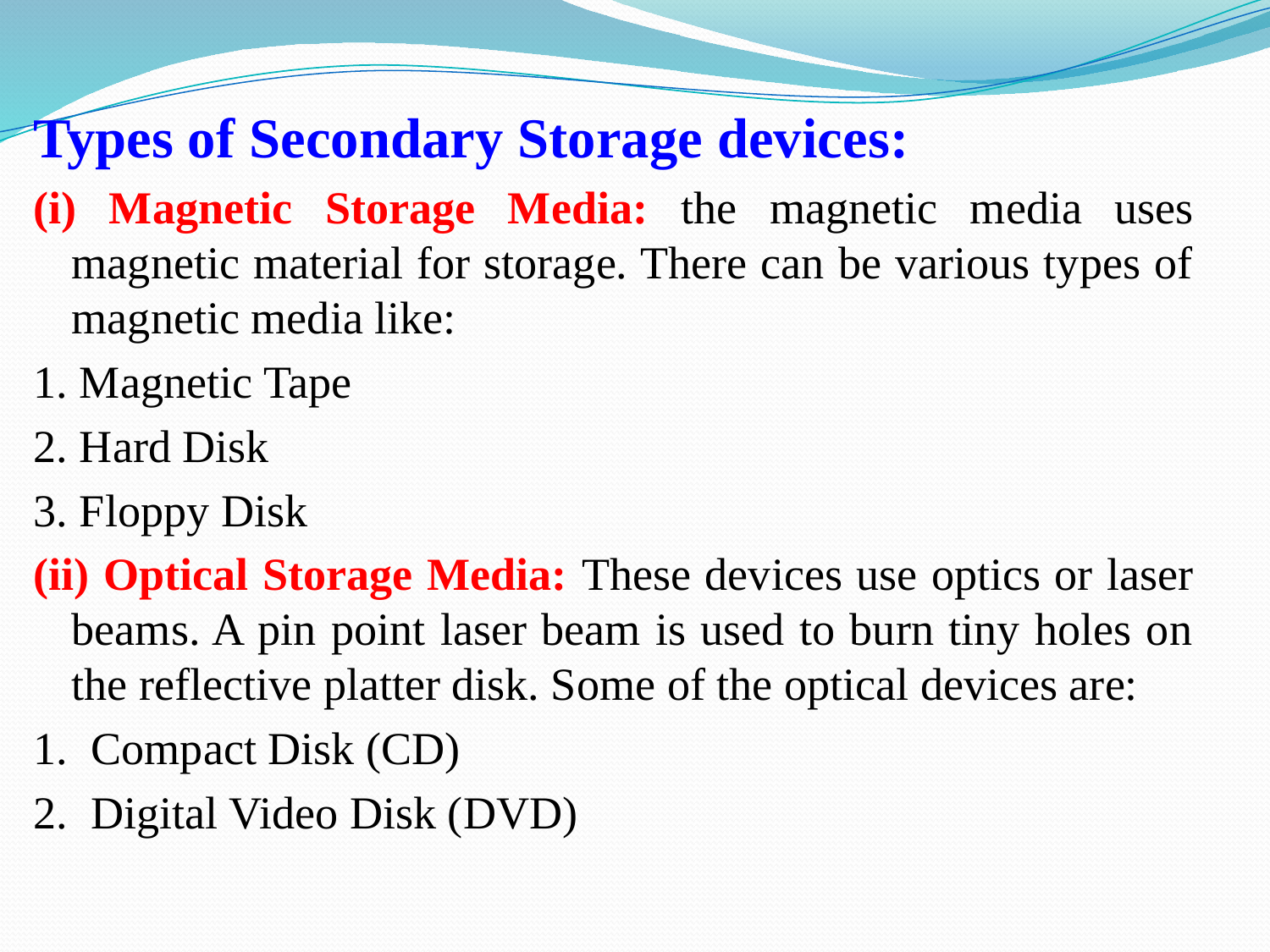

#
Types of Secondary Storage devices:
(i) Magnetic Storage Media: the magnetic media uses magnetic material for storage. There can be various types of magnetic media like:
1. Magnetic Tape
2. Hard Disk
3. Floppy Disk
(ii) Optical Storage Media: These devices use optics or laser beams. A pin point laser beam is used to burn tiny holes on the reflective platter disk. Some of the optical devices are:
1.  Compact Disk (CD)
2.  Digital Video Disk (DVD)